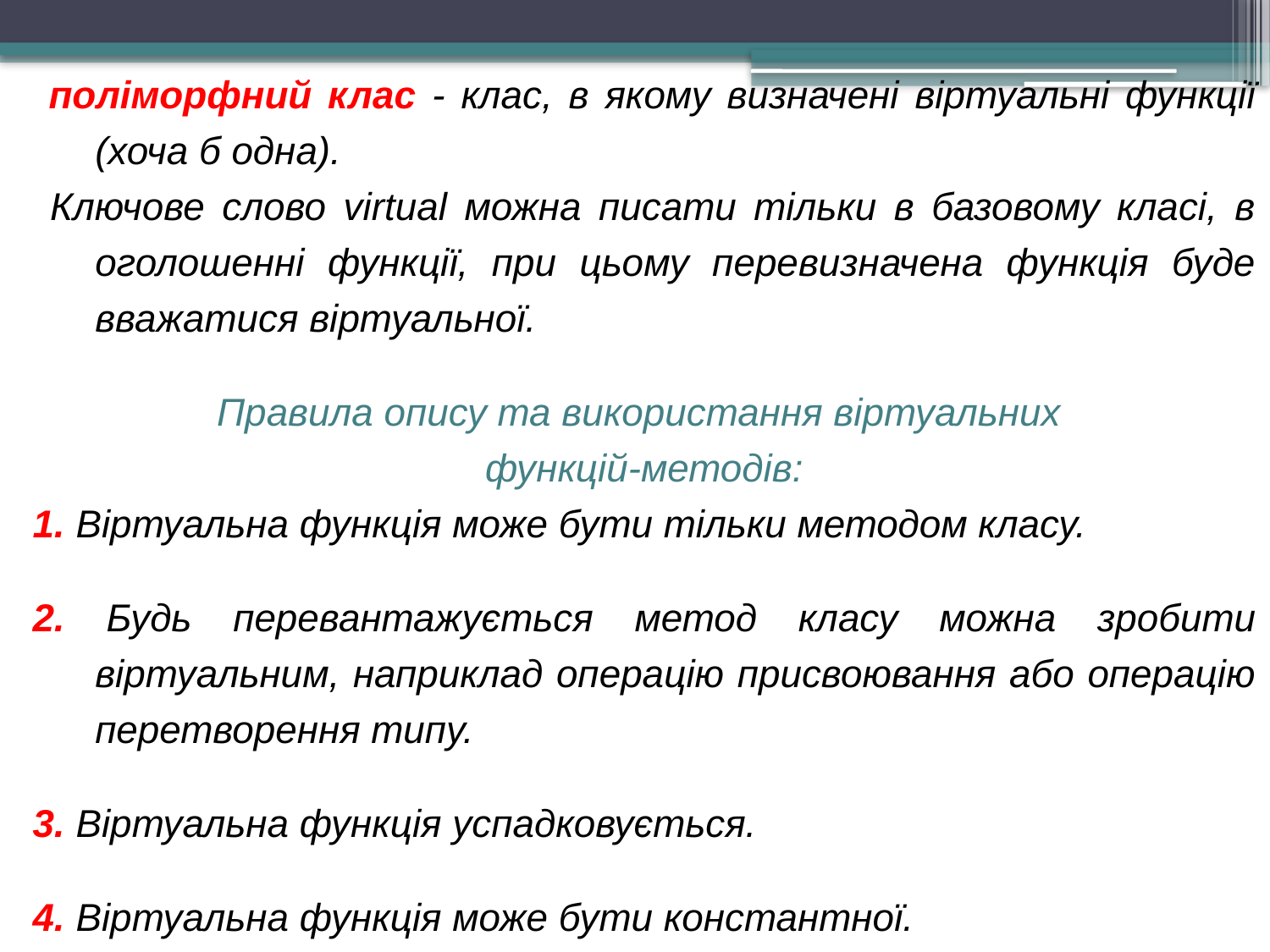

поліморфний клас - клас, в якому визначені віртуальні функції (хоча б одна).
 Ключове слово virtual можна писати тільки в базовому класі, в оголошенні функції, при цьому перевизначена функція буде вважатися віртуальної.

Правила опису та використання віртуальних
функцій-методів:
1. Віртуальна функція може бути тільки методом класу.

2. Будь перевантажується метод класу можна зробити віртуальним, наприклад операцію присвоювання або операцію перетворення типу.

3. Віртуальна функція успадковується.

4. Віртуальна функція може бути константної.